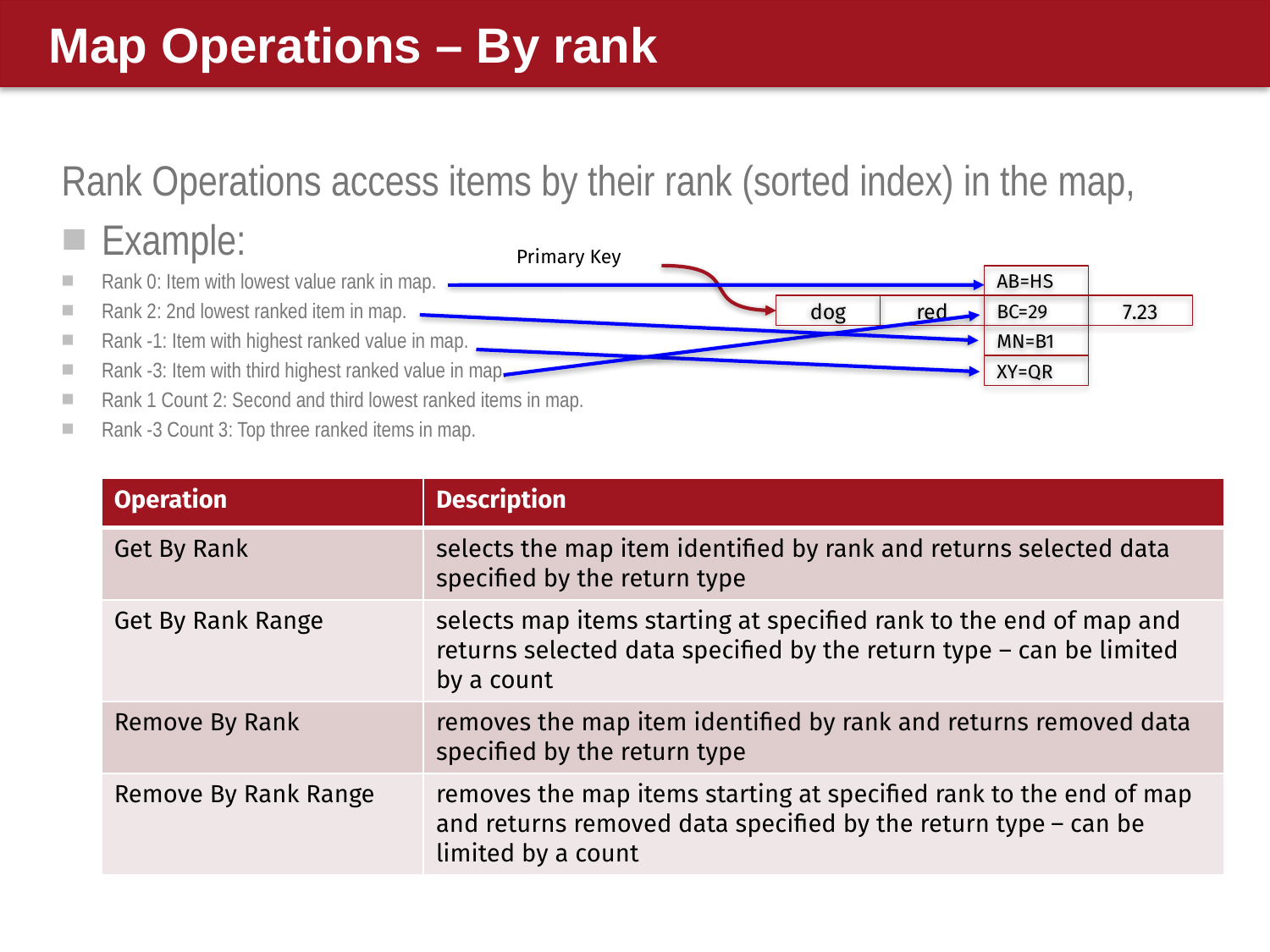

# Map Operations – By rank
Rank Operations access items by their rank (sorted index) in the map,
Example:
Rank 0: Item with lowest value rank in map.
Rank 2: 2nd lowest ranked item in map.
Rank -1: Item with highest ranked value in map.
Rank -3: Item with third highest ranked value in map.
Rank 1 Count 2: Second and third lowest ranked items in map.
Rank -3 Count 3: Top three ranked items in map.

Primary Key
AB=HS
dog
red
BC=29
7.23
MN=B1
XY=QR
| Operation | Description |
| --- | --- |
| Get By Rank | selects the map item identified by rank and returns selected data specified by the return type |
| Get By Rank Range | selects map items starting at specified rank to the end of map and returns selected data specified by the return type – can be limited by a count |
| Remove By Rank | removes the map item identified by rank and returns removed data specified by the return type |
| Remove By Rank Range | removes the map items starting at specified rank to the end of map and returns removed data specified by the return type – can be limited by a count |